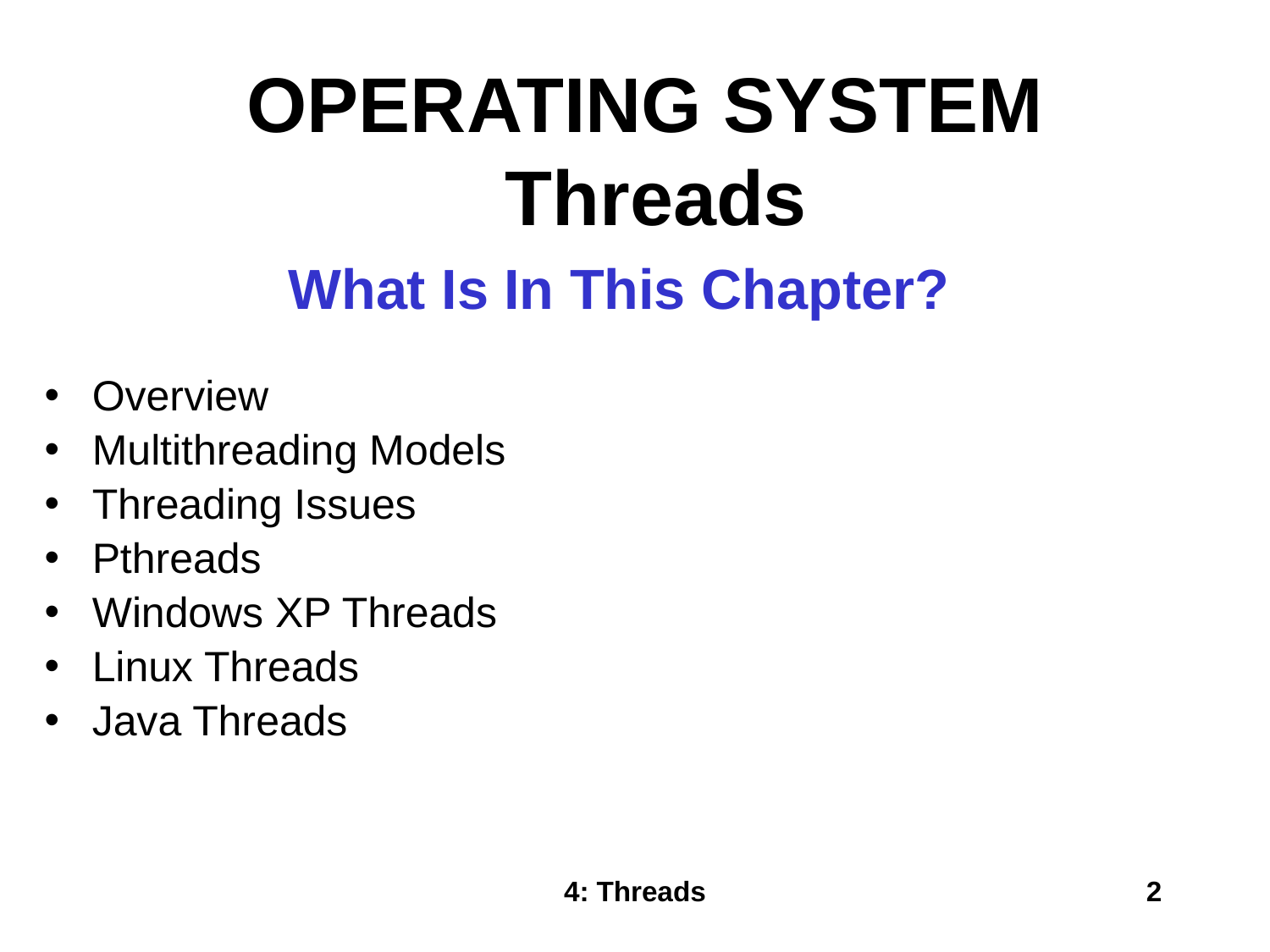

OPERATING SYSTEM
Threads
What Is In This Chapter?

Overview
Multithreading Models
Threading Issues
Pthreads
Windows XP Threads
Linux Threads
Java Threads
4: Threads
2